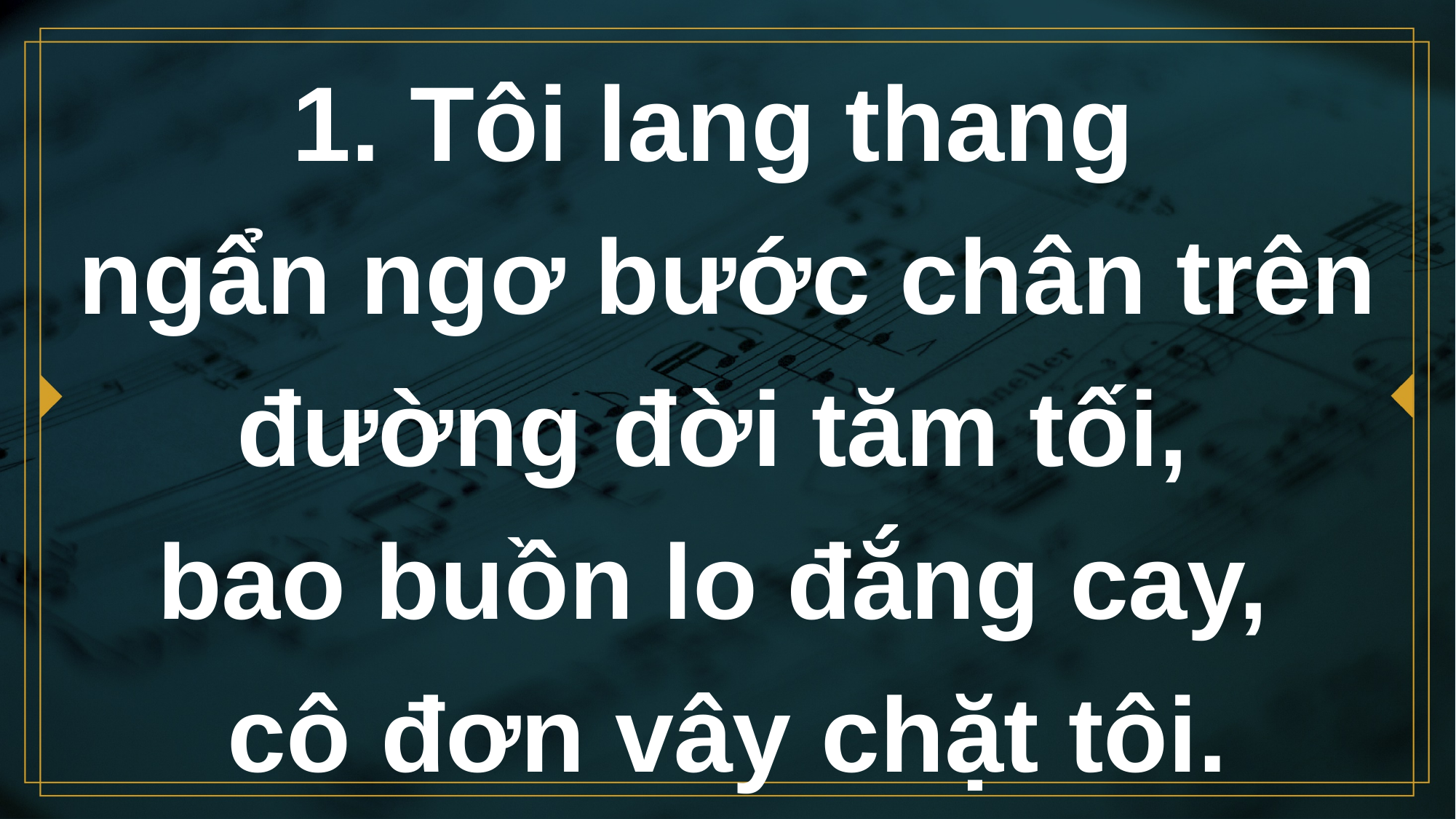

# 1. Tôi lang thang ngẩn ngơ bước chân trên đường đời tăm tối, bao buồn lo đắng cay, cô đơn vây chặt tôi.